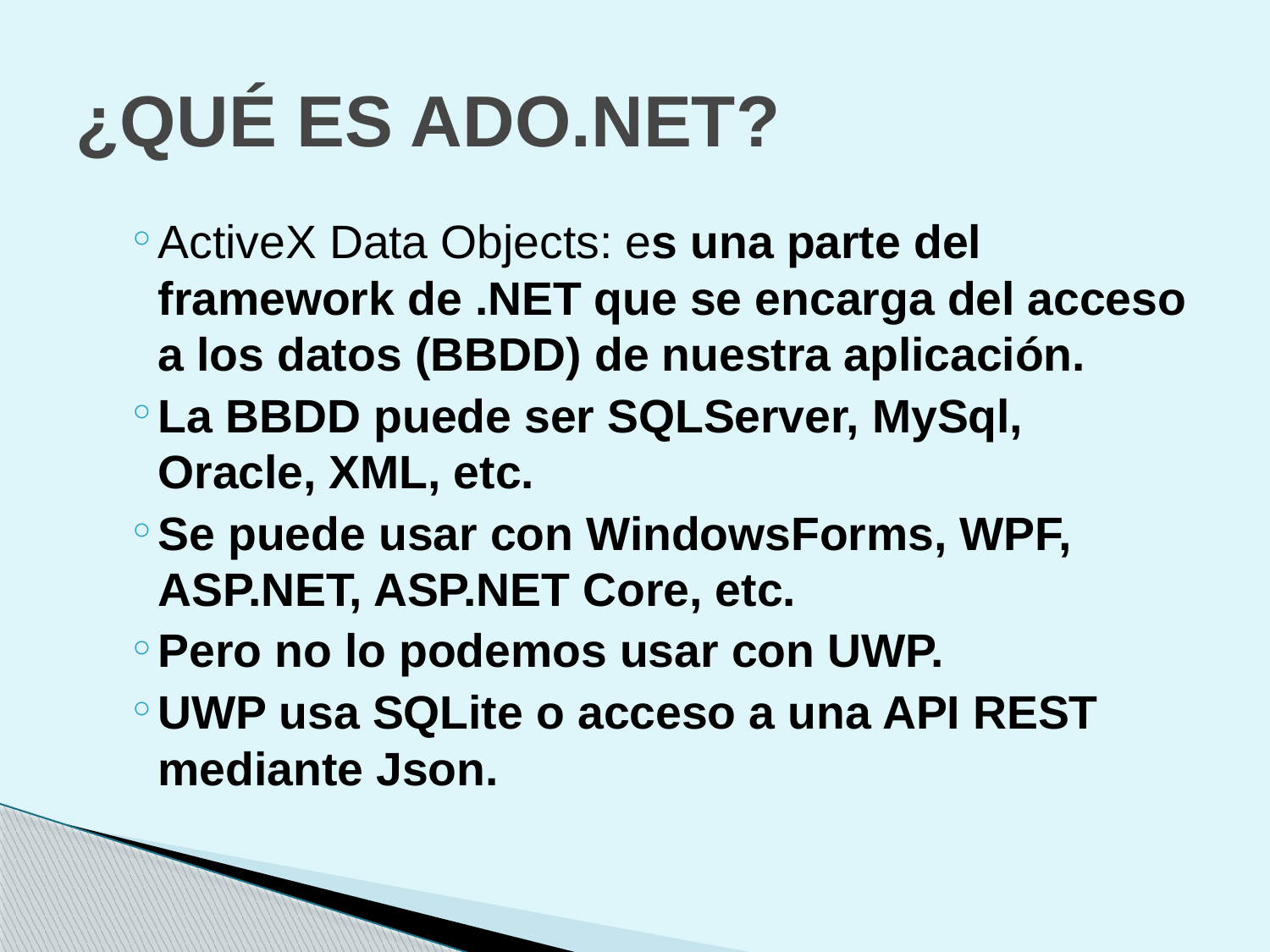

# ¿QUÉ ES ADO.NET?
ActiveX Data Objects: es una parte del framework de .NET que se encarga del acceso a los datos (BBDD) de nuestra aplicación.
La BBDD puede ser SQLServer, MySql, Oracle, XML, etc.
Se puede usar con WindowsForms, WPF, ASP.NET, ASP.NET Core, etc.
Pero no lo podemos usar con UWP.
UWP usa SQLite o acceso a una API REST mediante Json.